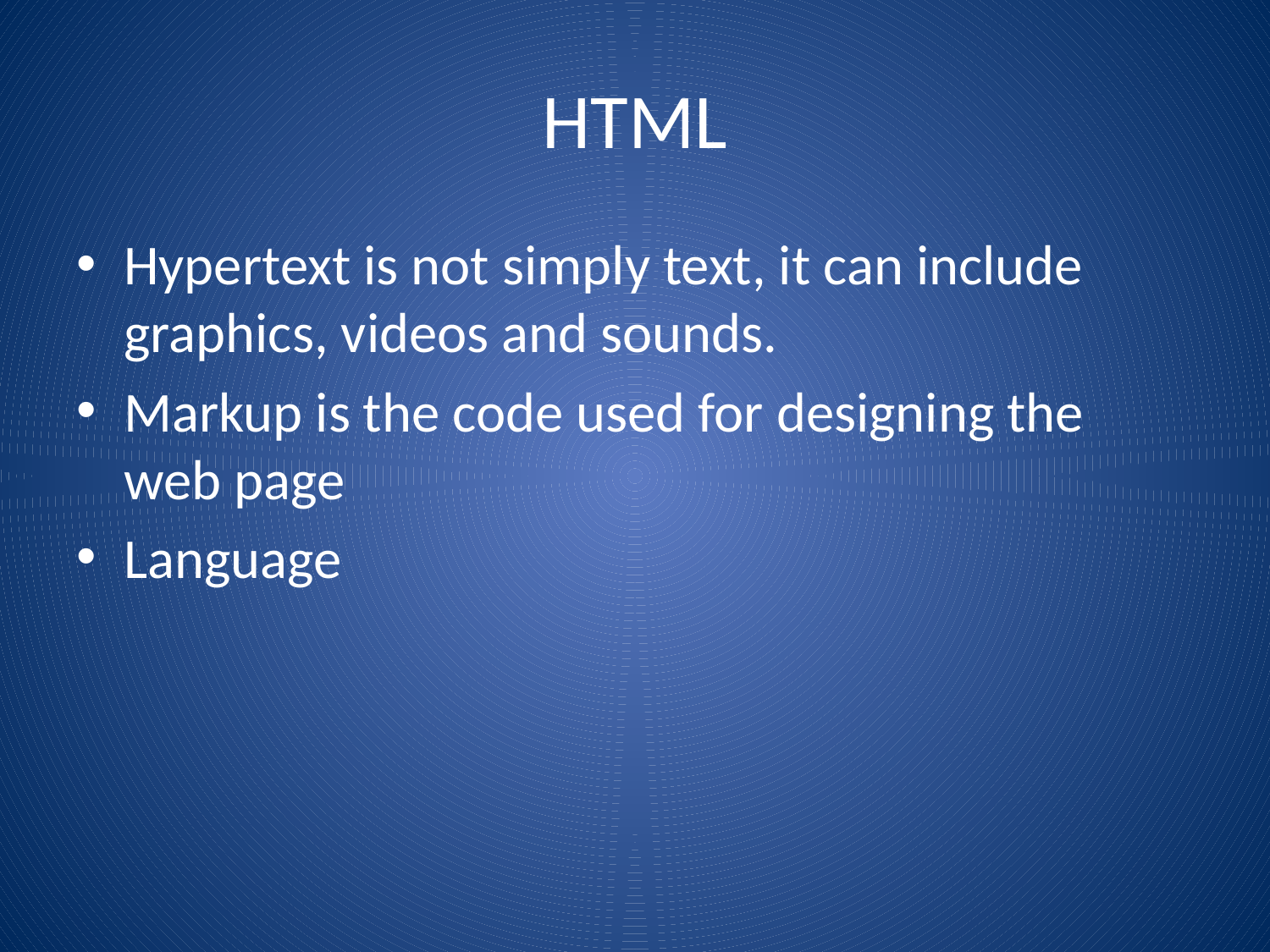

# HTML
Hypertext is not simply text, it can include graphics, videos and sounds.
Markup is the code used for designing the web page
Language